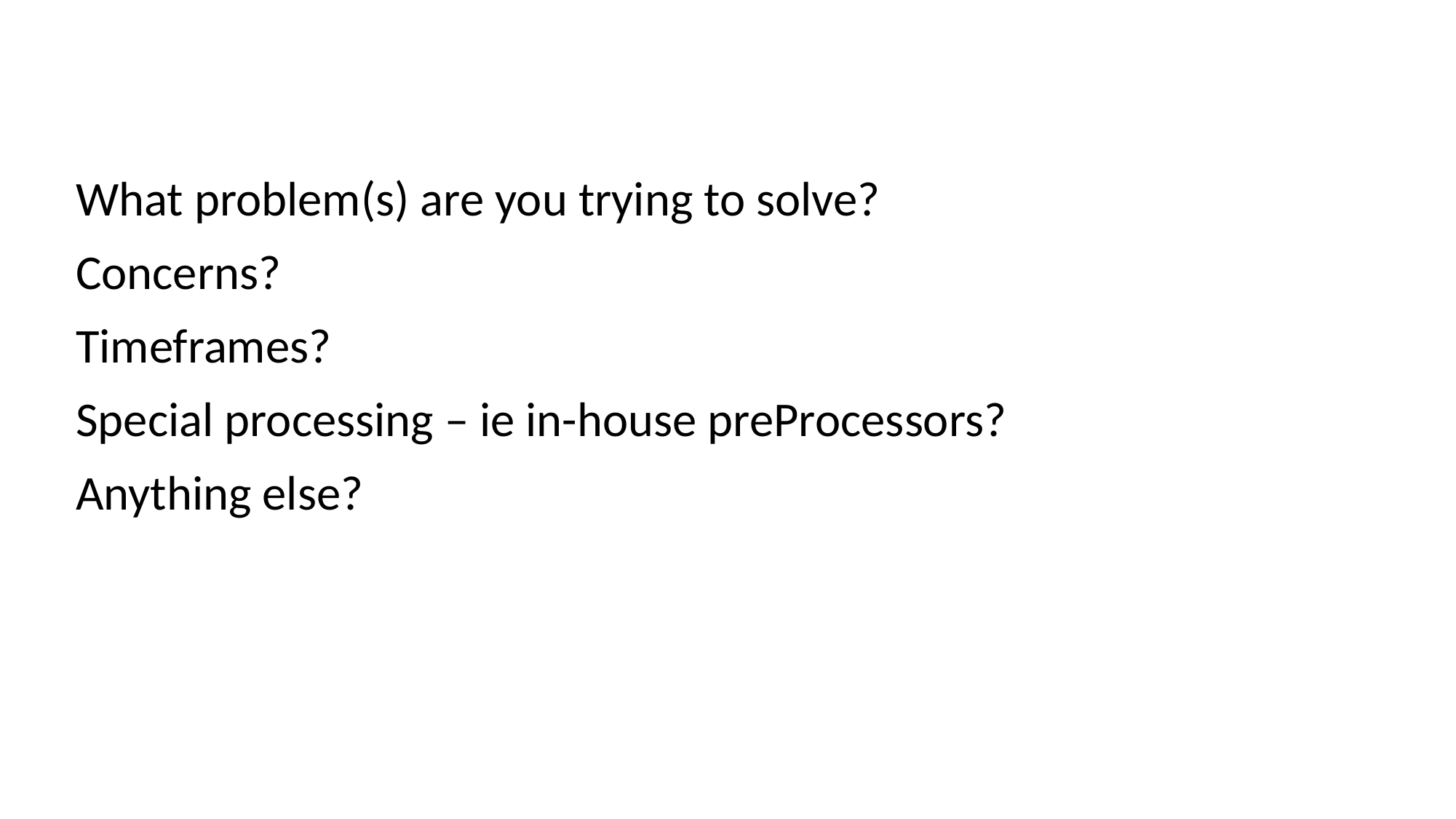

What problem(s) are you trying to solve?
Concerns?
Timeframes?
Special processing – ie in-house preProcessors?
Anything else?